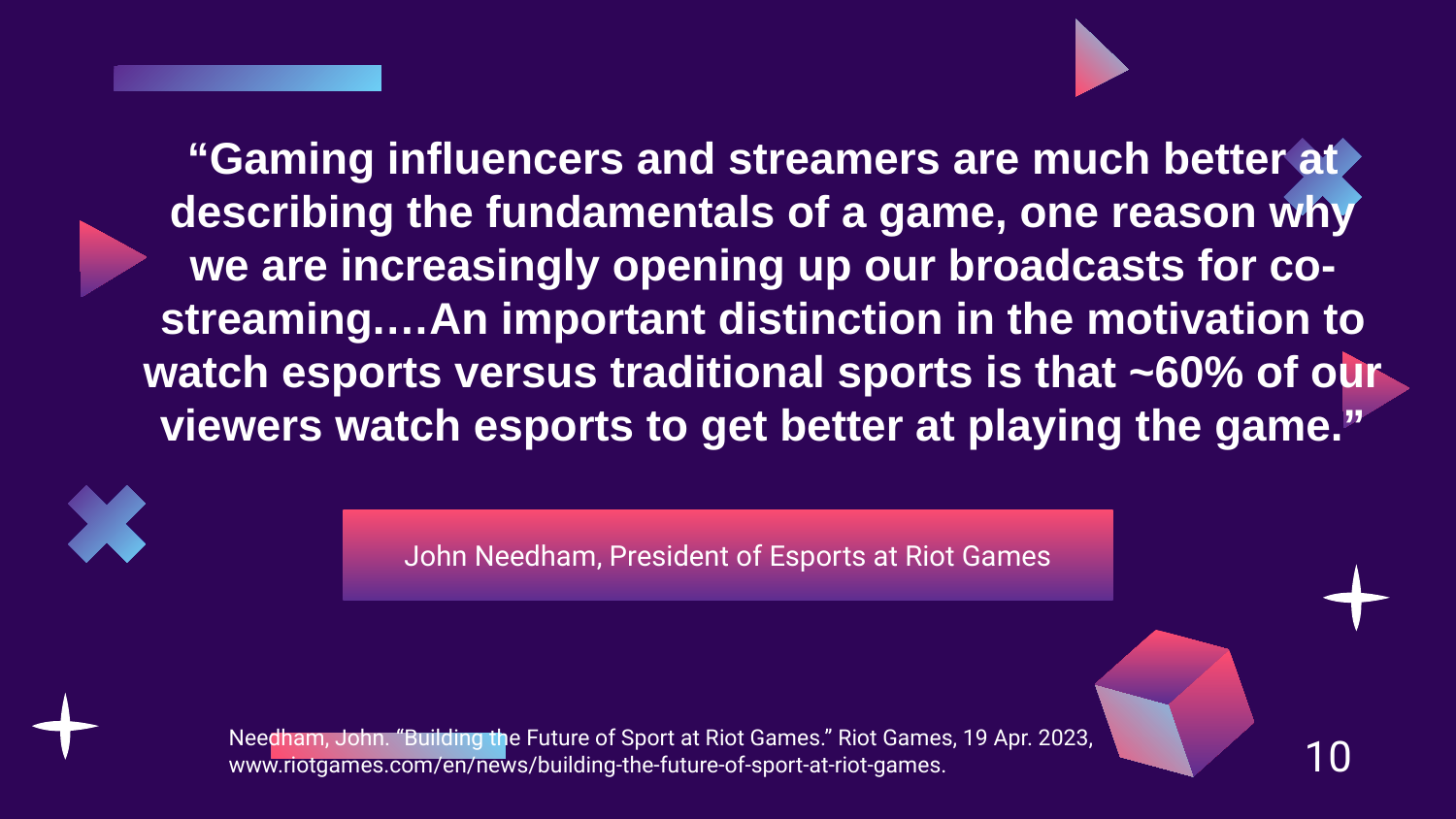

# “Gaming influencers and streamers are much better at describing the fundamentals of a game, one reason why we are increasingly opening up our broadcasts for co-streaming.…An important distinction in the motivation to watch esports versus traditional sports is that ~60% of our viewers watch esports to get better at playing the game.”
John Needham, President of Esports at Riot Games
Needham, John. “Building the Future of Sport at Riot Games.” Riot Games, 19 Apr. 2023, www.riotgames.com/en/news/building-the-future-of-sport-at-riot-games.
10